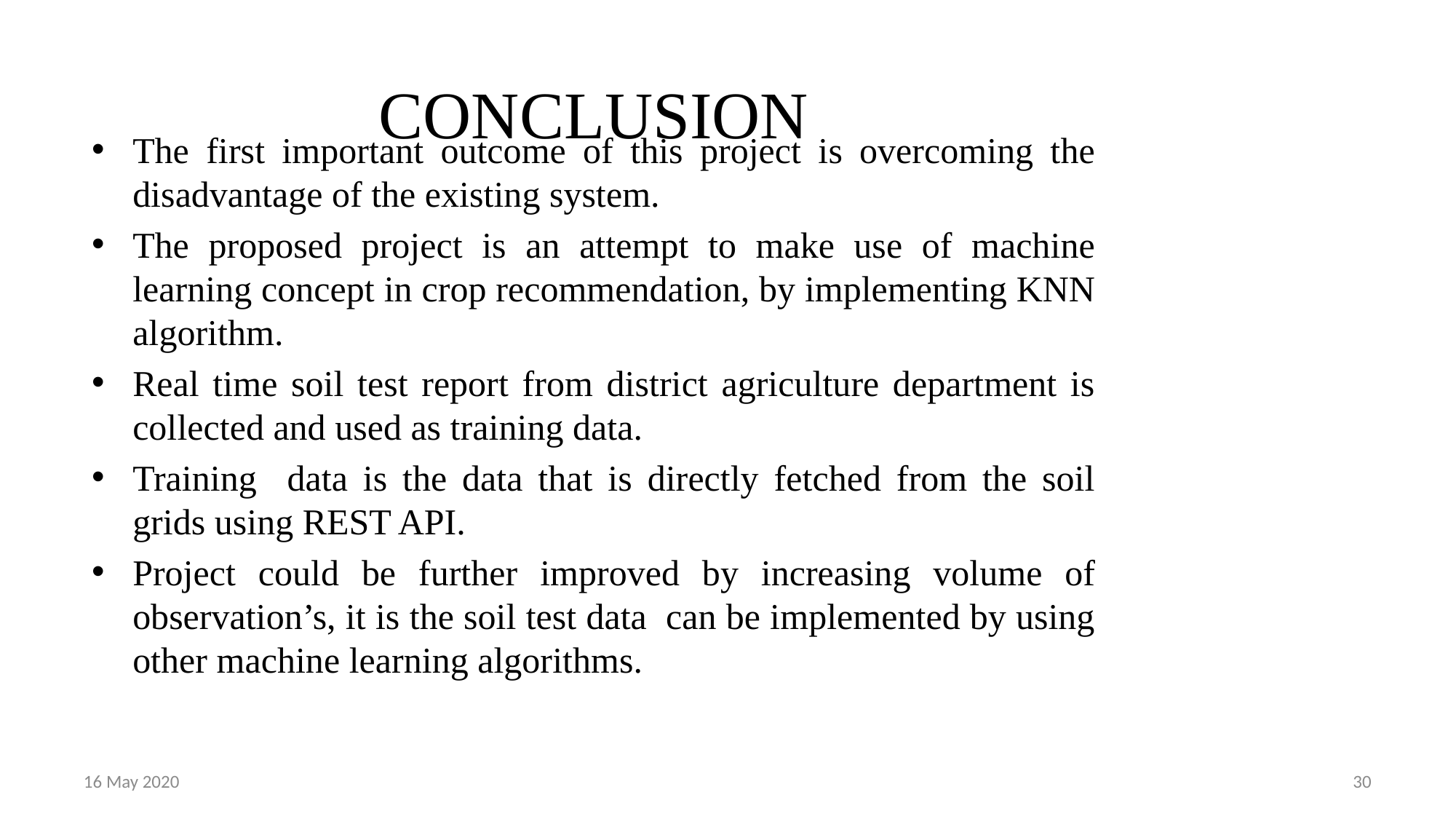

# CONCLUSION
The first important outcome of this project is overcoming the disadvantage of the existing system.
The proposed project is an attempt to make use of machine learning concept in crop recommendation, by implementing KNN algorithm.
Real time soil test report from district agriculture department is collected and used as training data.
Training  data is the data that is directly fetched from the soil grids using REST API.
Project could be further improved by increasing volume of observation’s, it is the soil test data  can be implemented by using other machine learning algorithms.

16 May 2020
30